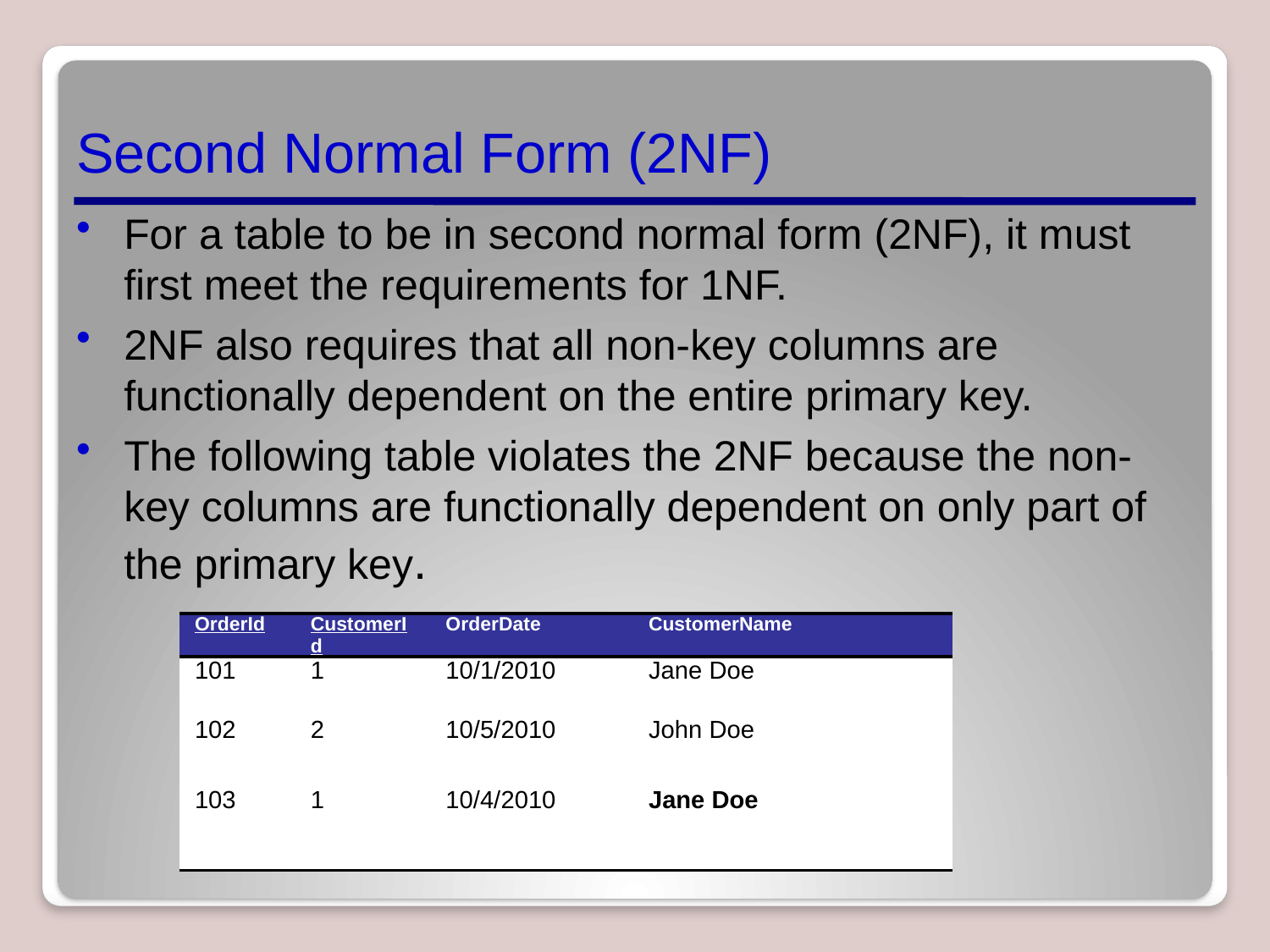

# Second Normal Form (2NF)
For a table to be in second normal form (2NF), it must first meet the requirements for 1NF.
2NF also requires that all non-key columns are functionally dependent on the entire primary key.
The following table violates the 2NF because the non-key columns are functionally dependent on only part of the primary key.

| OrderId | CustomerId | OrderDate | CustomerName |
| --- | --- | --- | --- |
| 101 | 1 | 10/1/2010 | Jane Doe |
| 102 | 2 | 10/5/2010 | John Doe |
| 103 | 1 | 10/4/2010 | Jane Doe |